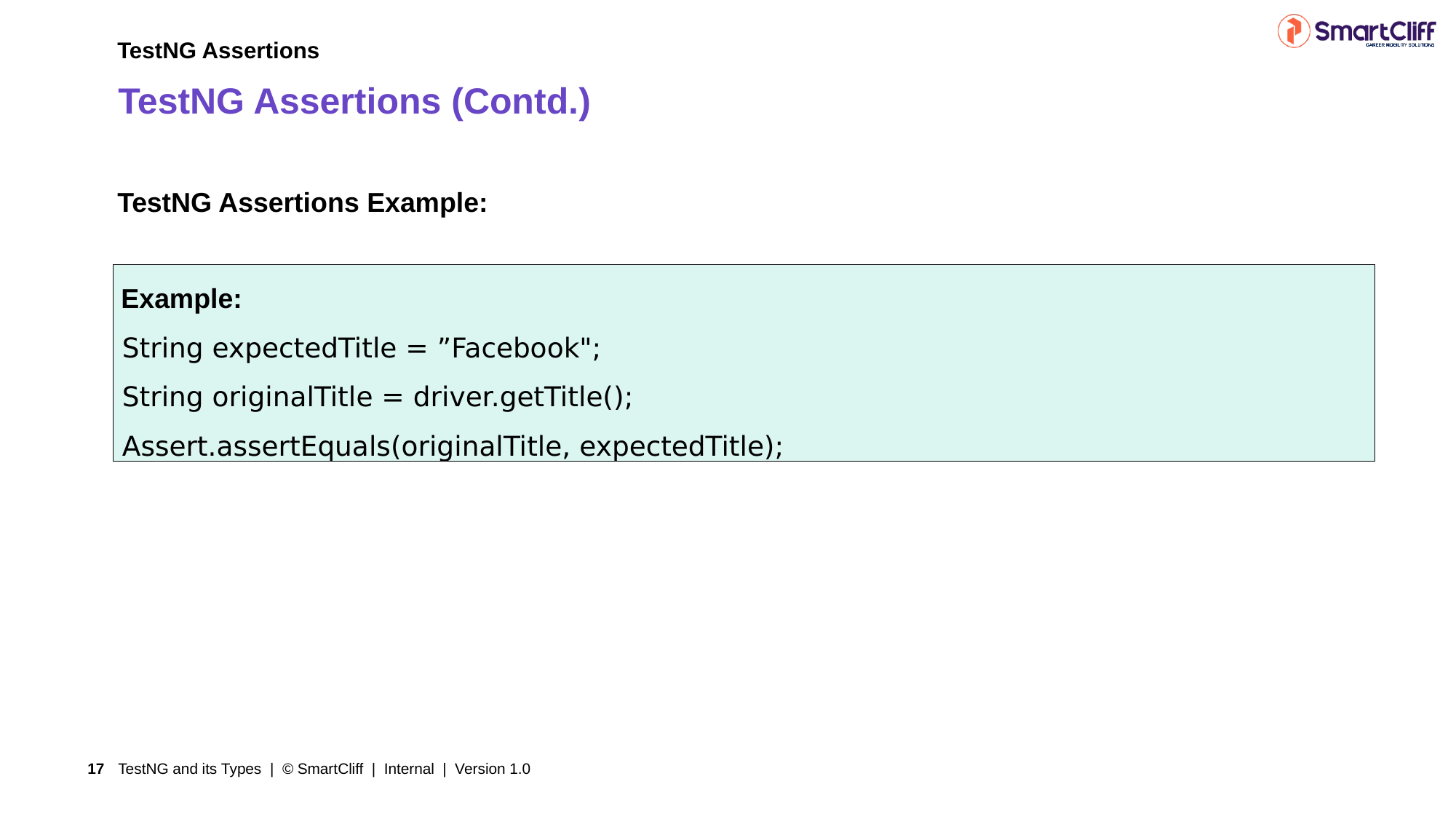

TestNG Assertions
# TestNG Assertions (Contd.)
TestNG Assertions Example:

 Example:
 String expectedTitle = ”Facebook";
 String originalTitle = driver.getTitle();
 Assert.assertEquals(originalTitle, expectedTitle);
TestNG and its Types  |  © SmartCliff  |  Internal  |  Version 1.0
17